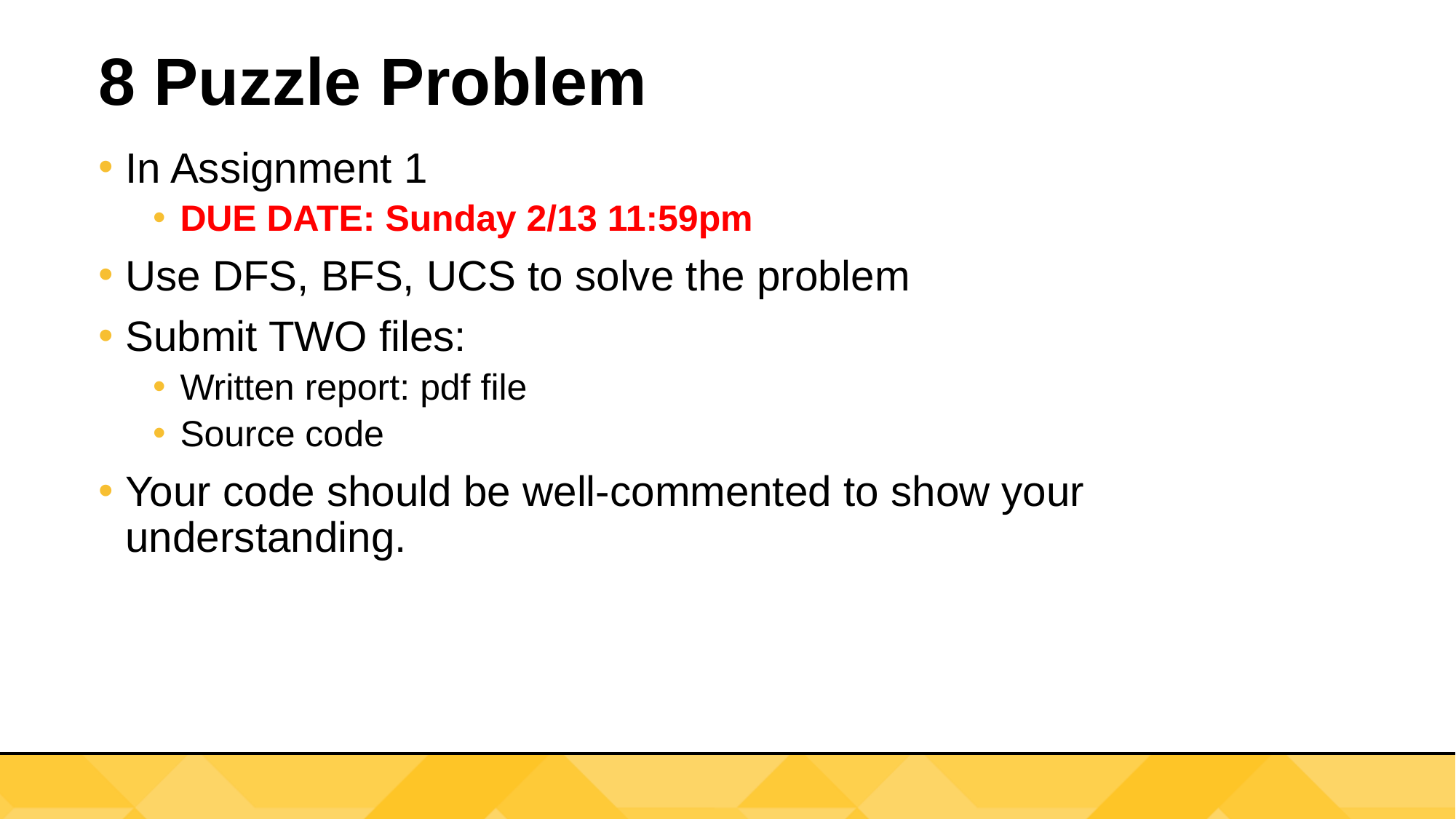

# 8 Puzzle Problem
In Assignment 1
DUE DATE: Sunday 2/13 11:59pm
Use DFS, BFS, UCS to solve the problem
Submit TWO files:
Written report: pdf file
Source code
Your code should be well-commented to show your understanding.